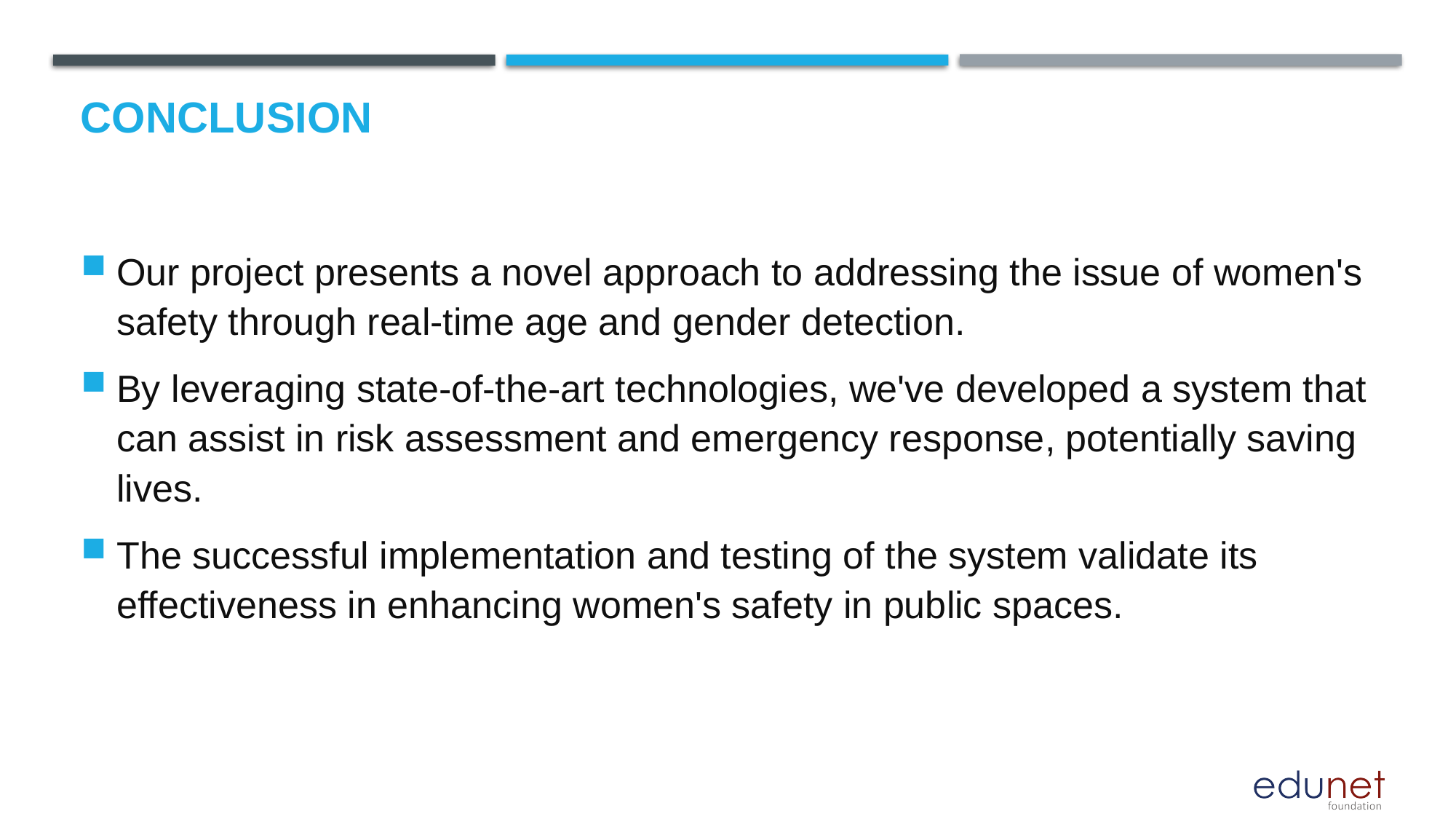

# Conclusion
Our project presents a novel approach to addressing the issue of women's safety through real-time age and gender detection.
By leveraging state-of-the-art technologies, we've developed a system that can assist in risk assessment and emergency response, potentially saving lives.
The successful implementation and testing of the system validate its effectiveness in enhancing women's safety in public spaces.